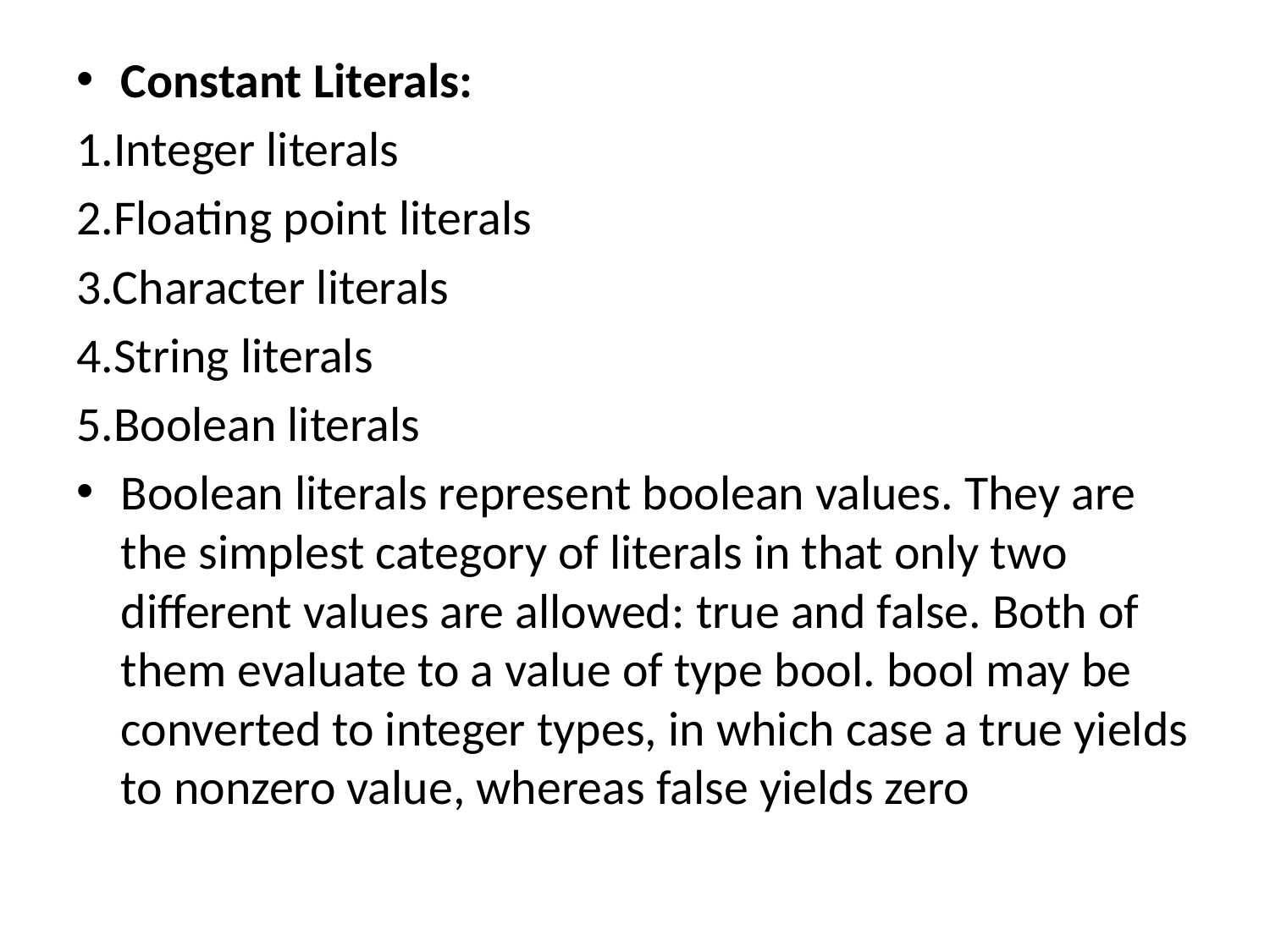

Constant Literals:
1.Integer literals
2.Floating point literals
3.Character literals
4.String literals
5.Boolean literals
Boolean literals represent boolean values. They are the simplest category of literals in that only two different values are allowed: true and false. Both of them evaluate to a value of type bool. bool may be converted to integer types, in which case a true yields to nonzero value, whereas false yields zero